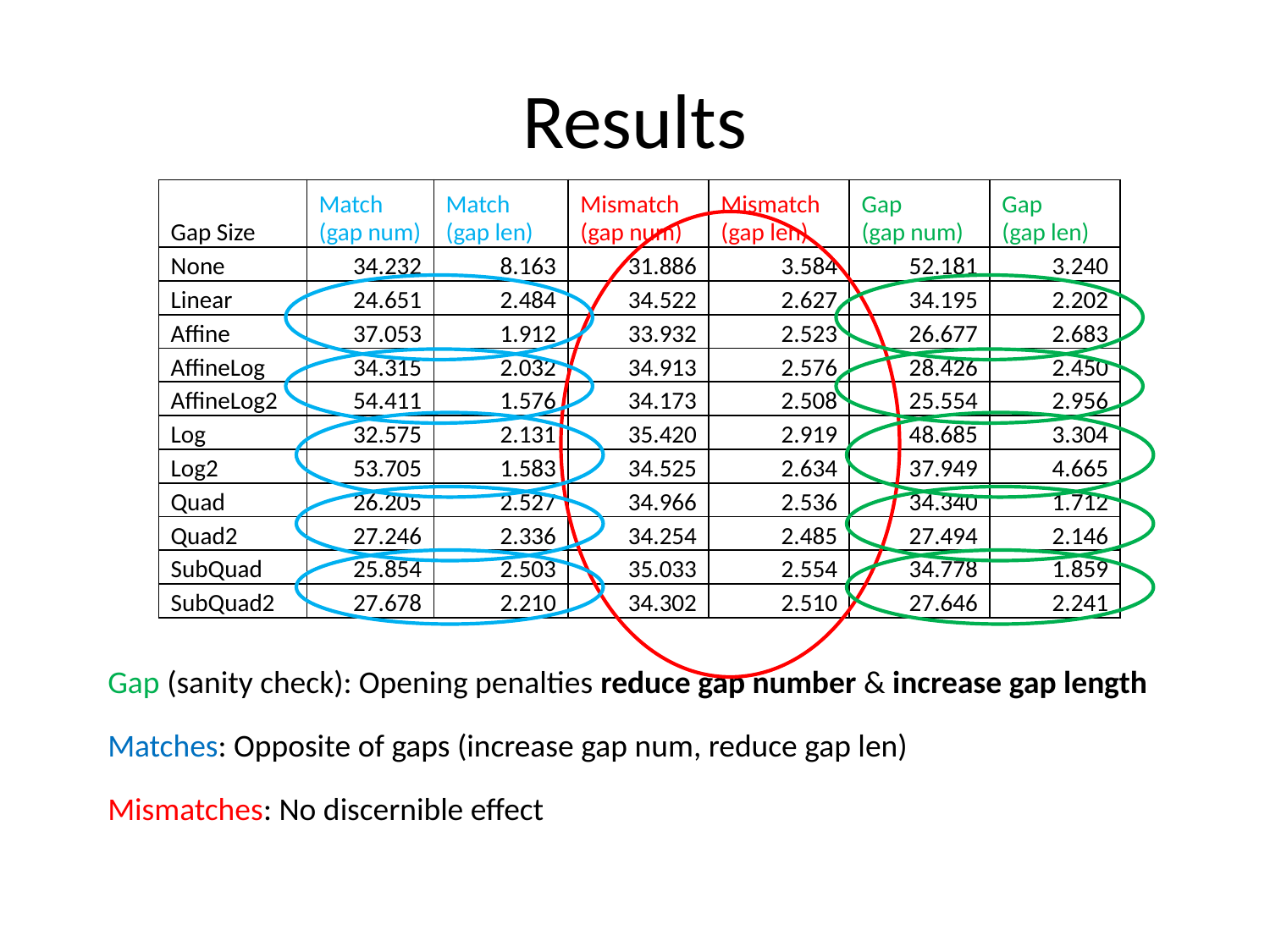

# Results
| Gap Size | Match (gap num) | Match (gap len) | Mismatch (gap num) | Mismatch (gap len) | Gap (gap num) | Gap (gap len) |
| --- | --- | --- | --- | --- | --- | --- |
| None | 34.232 | 8.163 | 31.886 | 3.584 | 52.181 | 3.240 |
| Linear | 24.651 | 2.484 | 34.522 | 2.627 | 34.195 | 2.202 |
| Affine | 37.053 | 1.912 | 33.932 | 2.523 | 26.677 | 2.683 |
| AffineLog | 34.315 | 2.032 | 34.913 | 2.576 | 28.426 | 2.450 |
| AffineLog2 | 54.411 | 1.576 | 34.173 | 2.508 | 25.554 | 2.956 |
| Log | 32.575 | 2.131 | 35.420 | 2.919 | 48.685 | 3.304 |
| Log2 | 53.705 | 1.583 | 34.525 | 2.634 | 37.949 | 4.665 |
| Quad | 26.205 | 2.527 | 34.966 | 2.536 | 34.340 | 1.712 |
| Quad2 | 27.246 | 2.336 | 34.254 | 2.485 | 27.494 | 2.146 |
| SubQuad | 25.854 | 2.503 | 35.033 | 2.554 | 34.778 | 1.859 |
| SubQuad2 | 27.678 | 2.210 | 34.302 | 2.510 | 27.646 | 2.241 |

Gap (sanity check): Opening penalties reduce gap number & increase gap length
Matches: Opposite of gaps (increase gap num, reduce gap len)
Mismatches: No discernible effect